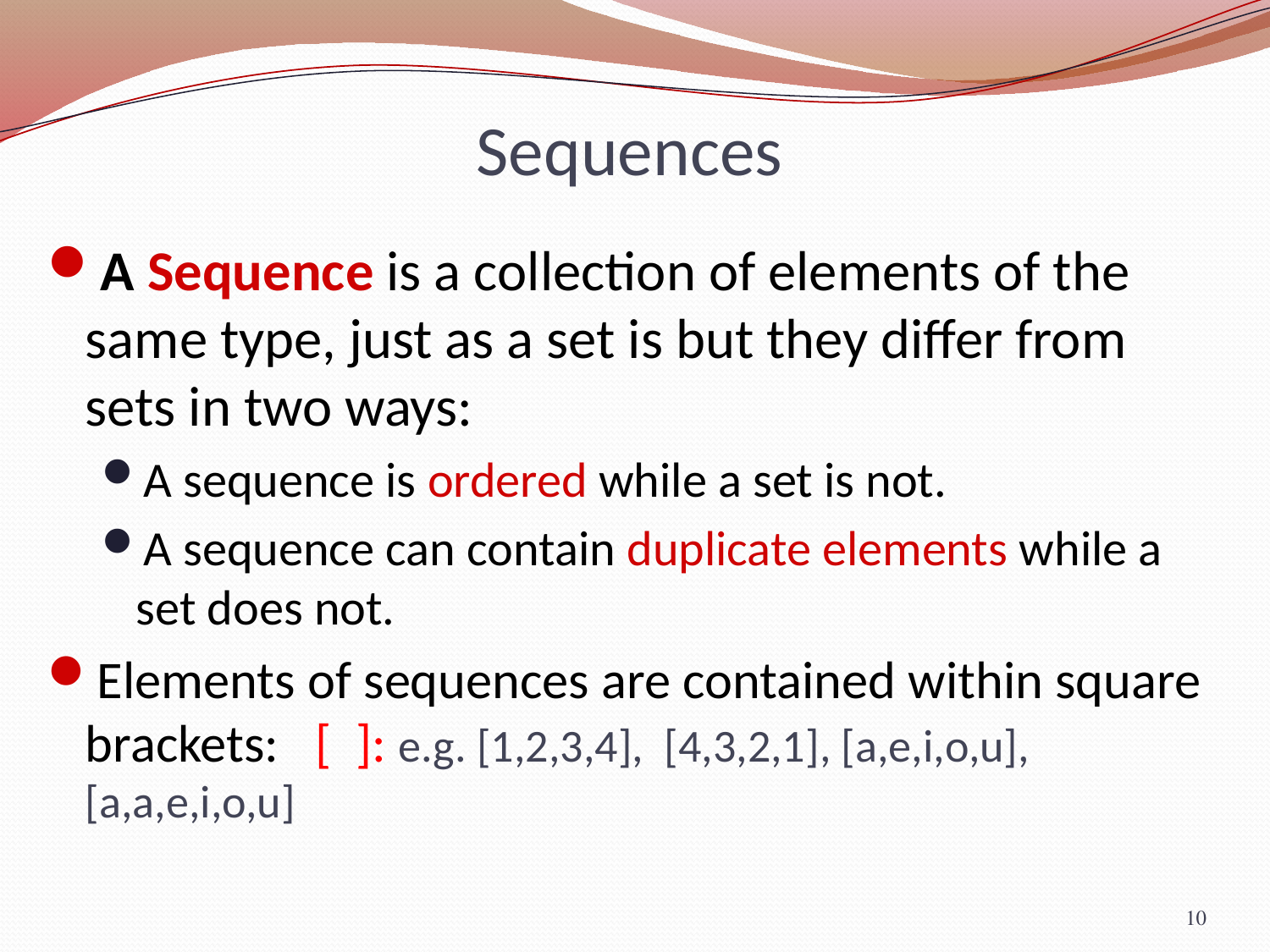

# Sequences
A Sequence is a collection of elements of the same type, just as a set is but they differ from sets in two ways:
A sequence is ordered while a set is not.
A sequence can contain duplicate elements while a set does not.
Elements of sequences are contained within square brackets:   [  ]: e.g. [1,2,3,4],  [4,3,2,1], [a,e,i,o,u], [a,a,e,i,o,u]

10